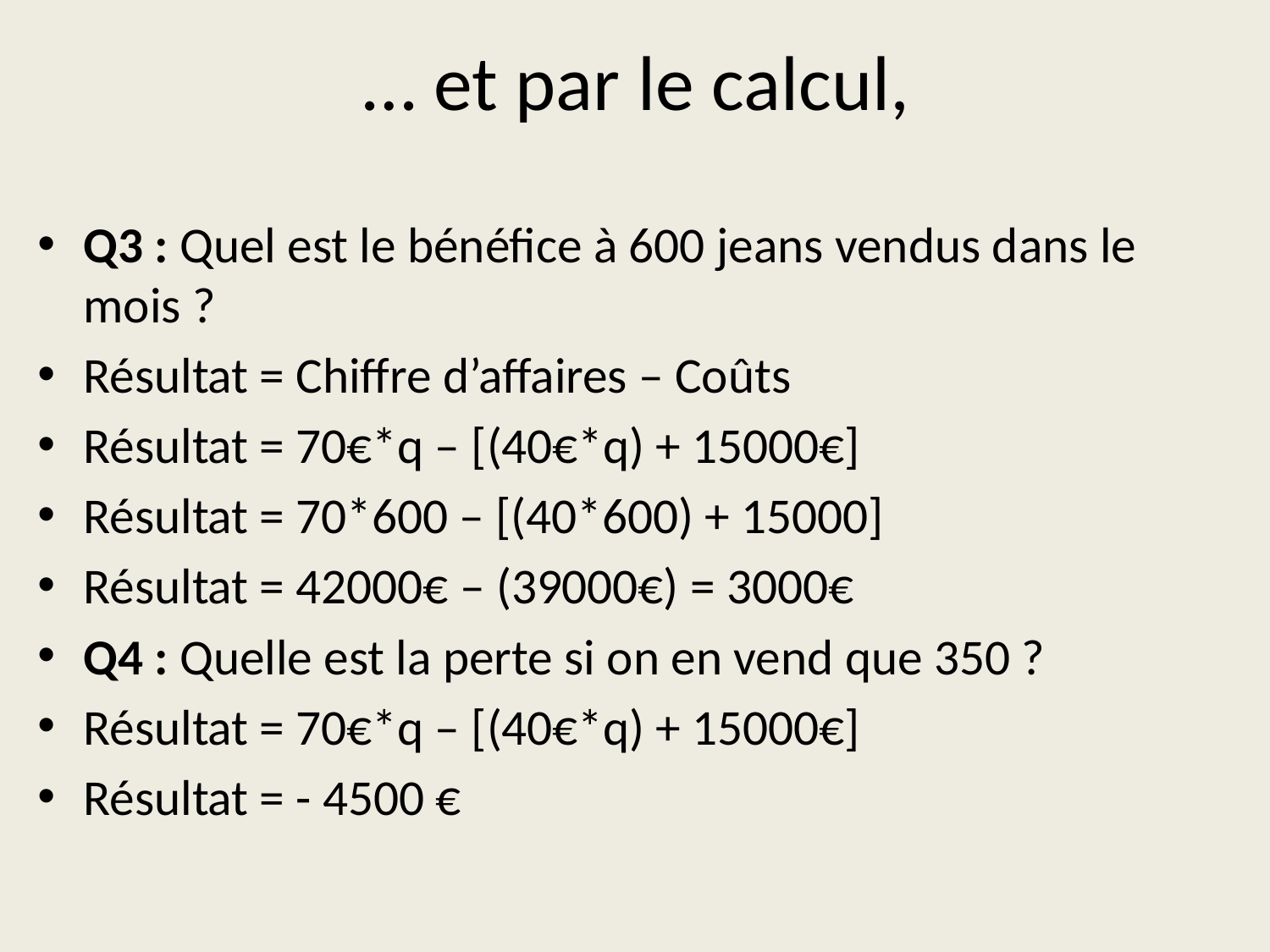

# … et par le calcul,
Q3 : Quel est le bénéfice à 600 jeans vendus dans le mois ?
Résultat = Chiffre d’affaires – Coûts
Résultat = 70€*q – [(40€*q) + 15000€]
Résultat = 70*600 – [(40*600) + 15000]
Résultat = 42000€ – (39000€) = 3000€
Q4 : Quelle est la perte si on en vend que 350 ?
Résultat = 70€*q – [(40€*q) + 15000€]
Résultat = - 4500 €